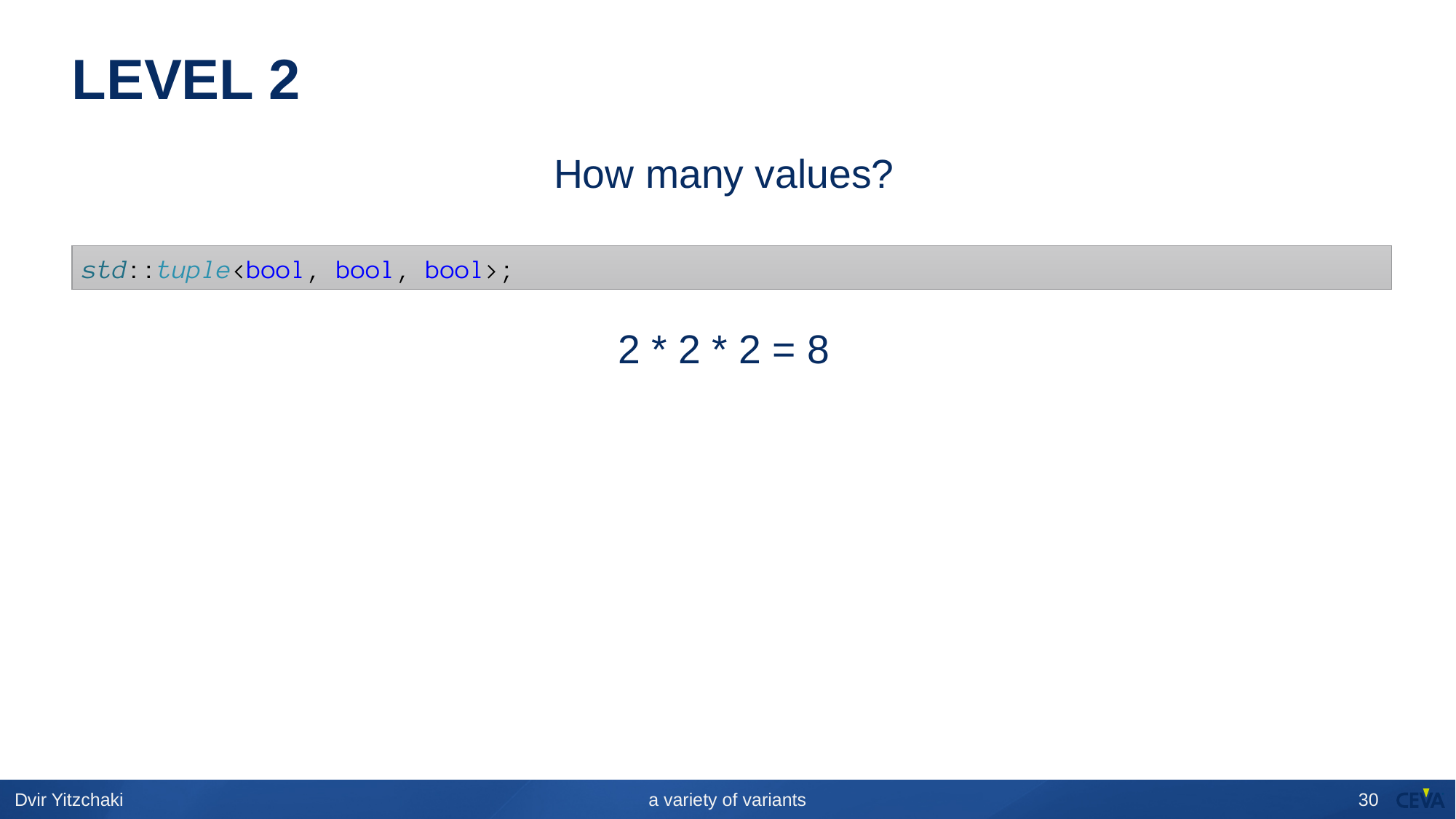

# LEVEL 2
How many values?
std::tuple<bool, bool, bool>;
2 * 2 * 2 = 8